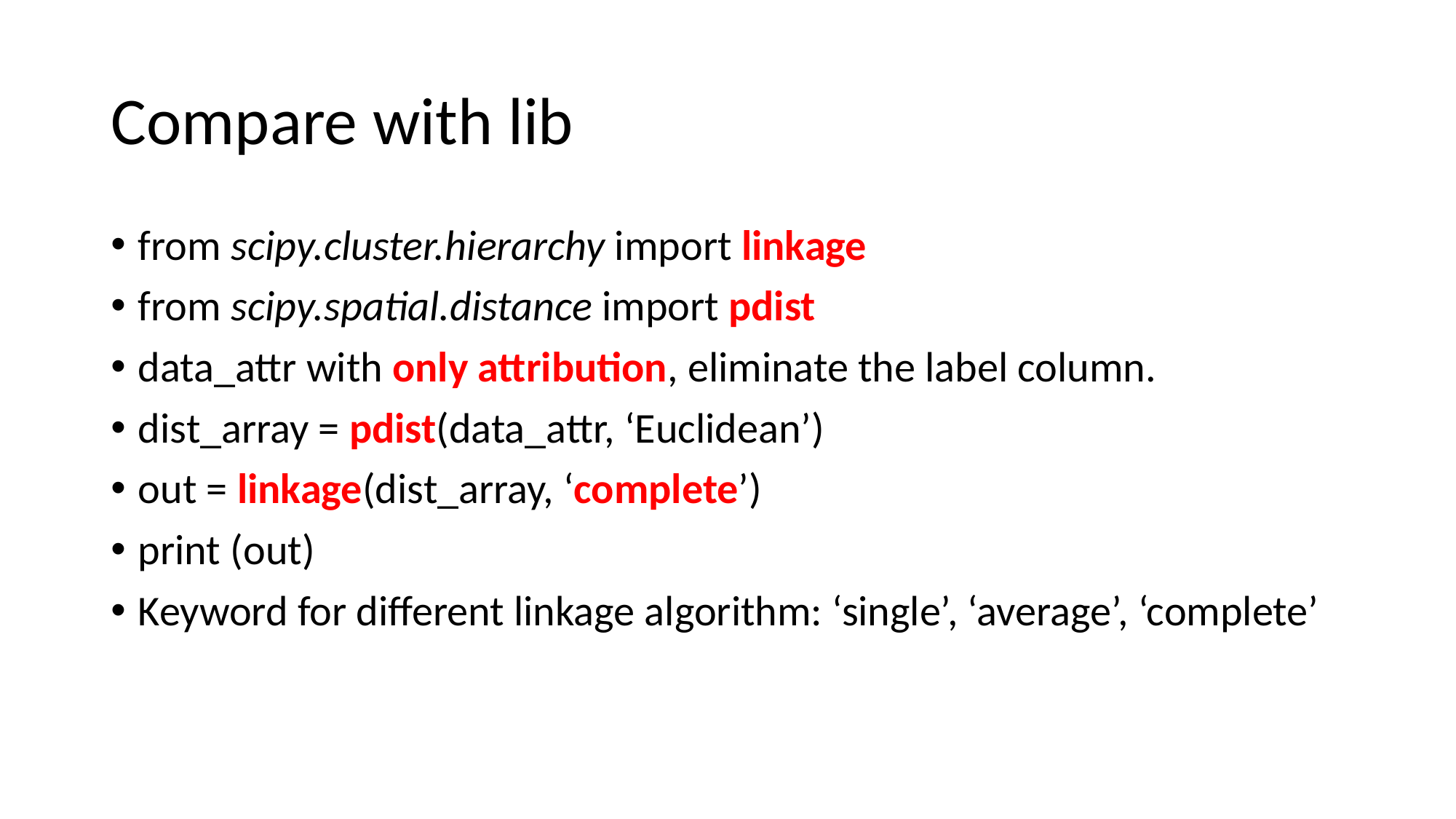

# Compare with lib
from scipy.cluster.hierarchy import linkage
from scipy.spatial.distance import pdist
data_attr with only attribution, eliminate the label column.
dist_array = pdist(data_attr, ‘Euclidean’)
out = linkage(dist_array, ‘complete’)
print (out)
Keyword for different linkage algorithm: ‘single’, ‘average’, ‘complete’